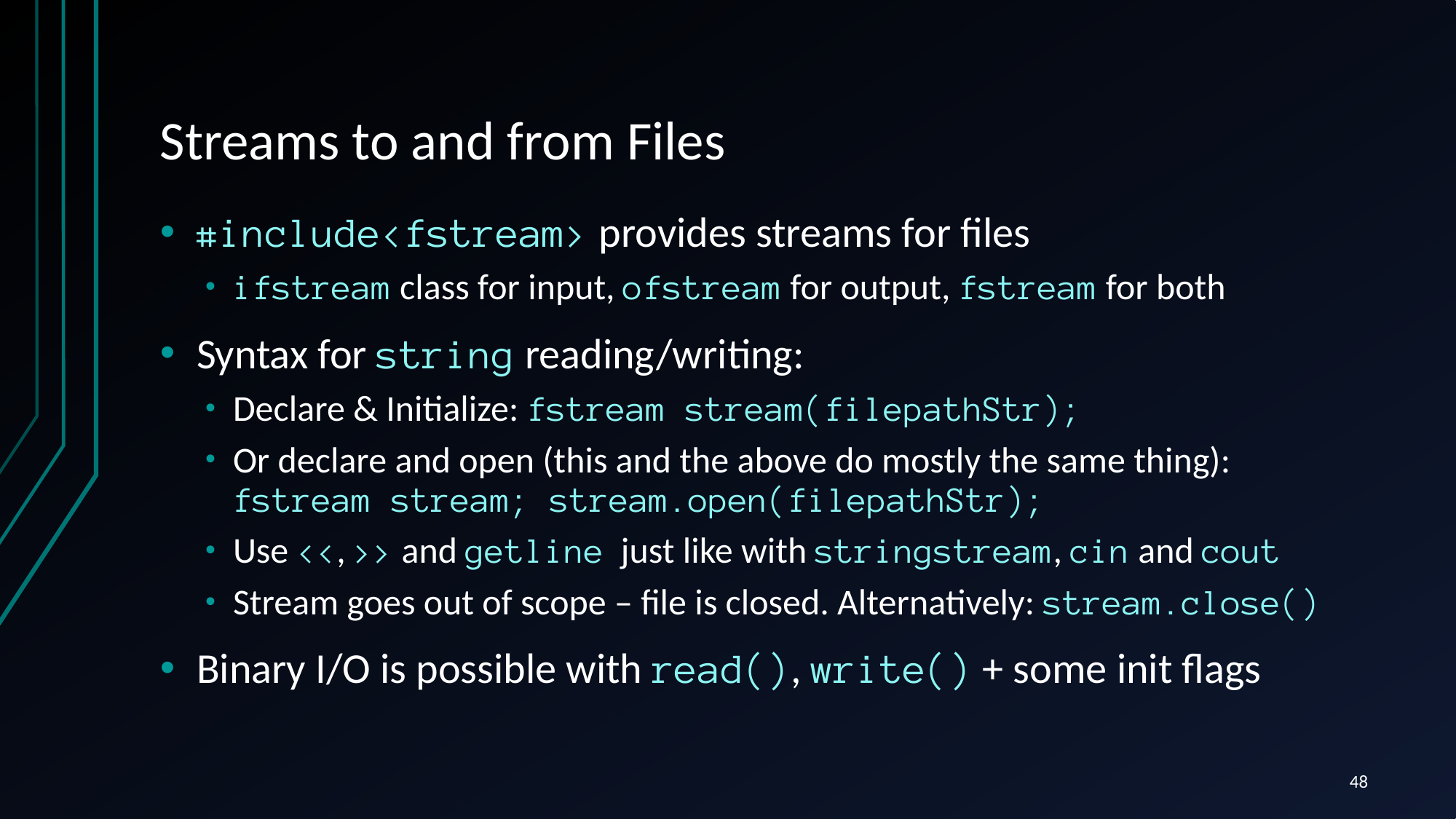

# Streams to and from Files
#include<fstream> provides streams for files
ifstream class for input, ofstream for output, fstream for both
Syntax for string reading/writing:
Declare & Initialize: fstream stream(filepathStr);
Or declare and open (this and the above do mostly the same thing):
fstream stream; stream.open(filepathStr);
Use <<, >> and getline  just like with stringstream, cin and cout
Stream goes out of scope – file is closed. Alternatively: stream.close()
Binary I/O is possible with read(), write() + some init flags
48